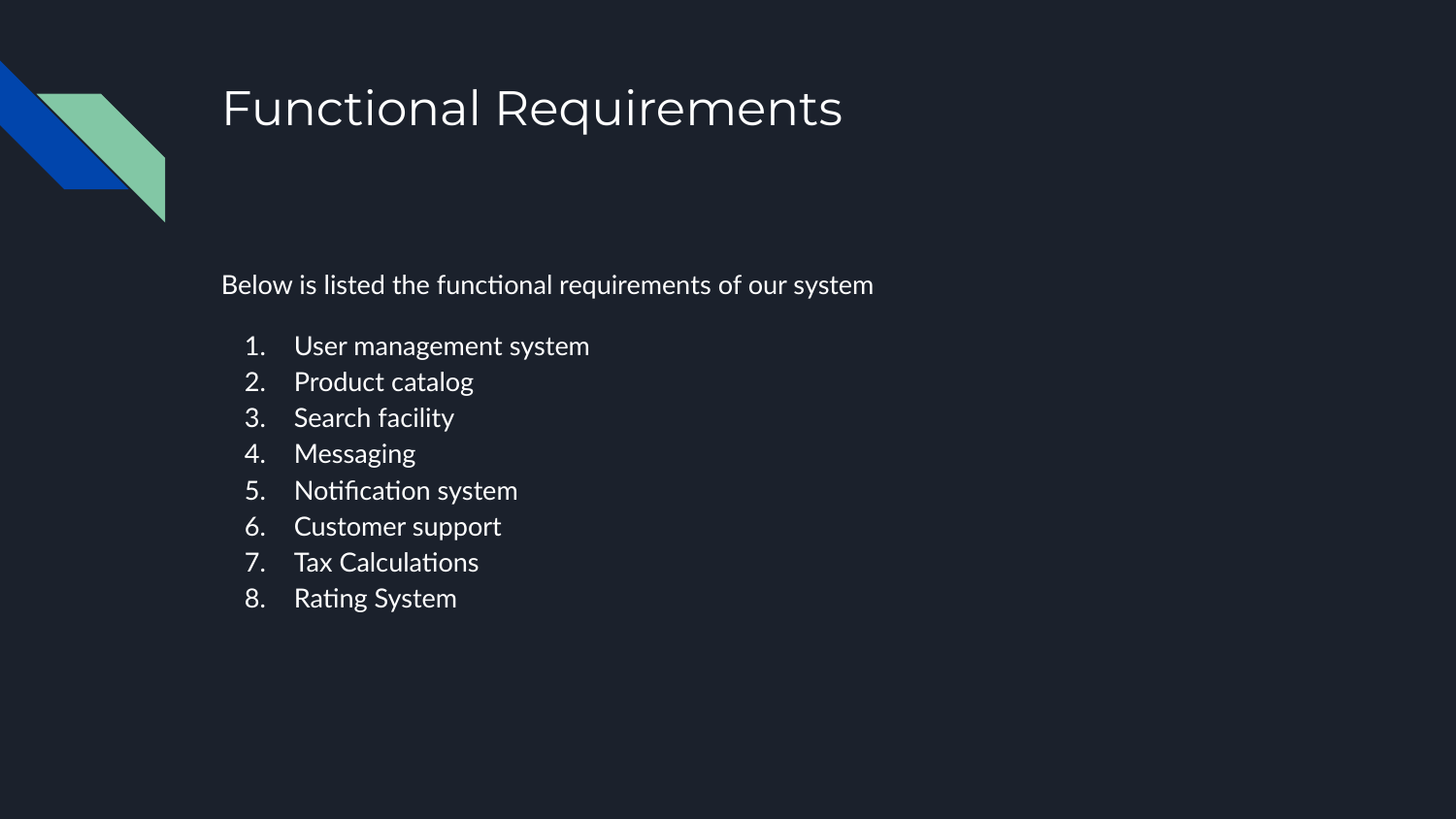

# Functional Requirements
Below is listed the functional requirements of our system
User management system
Product catalog
Search facility
Messaging
Notification system
Customer support
Tax Calculations
Rating System